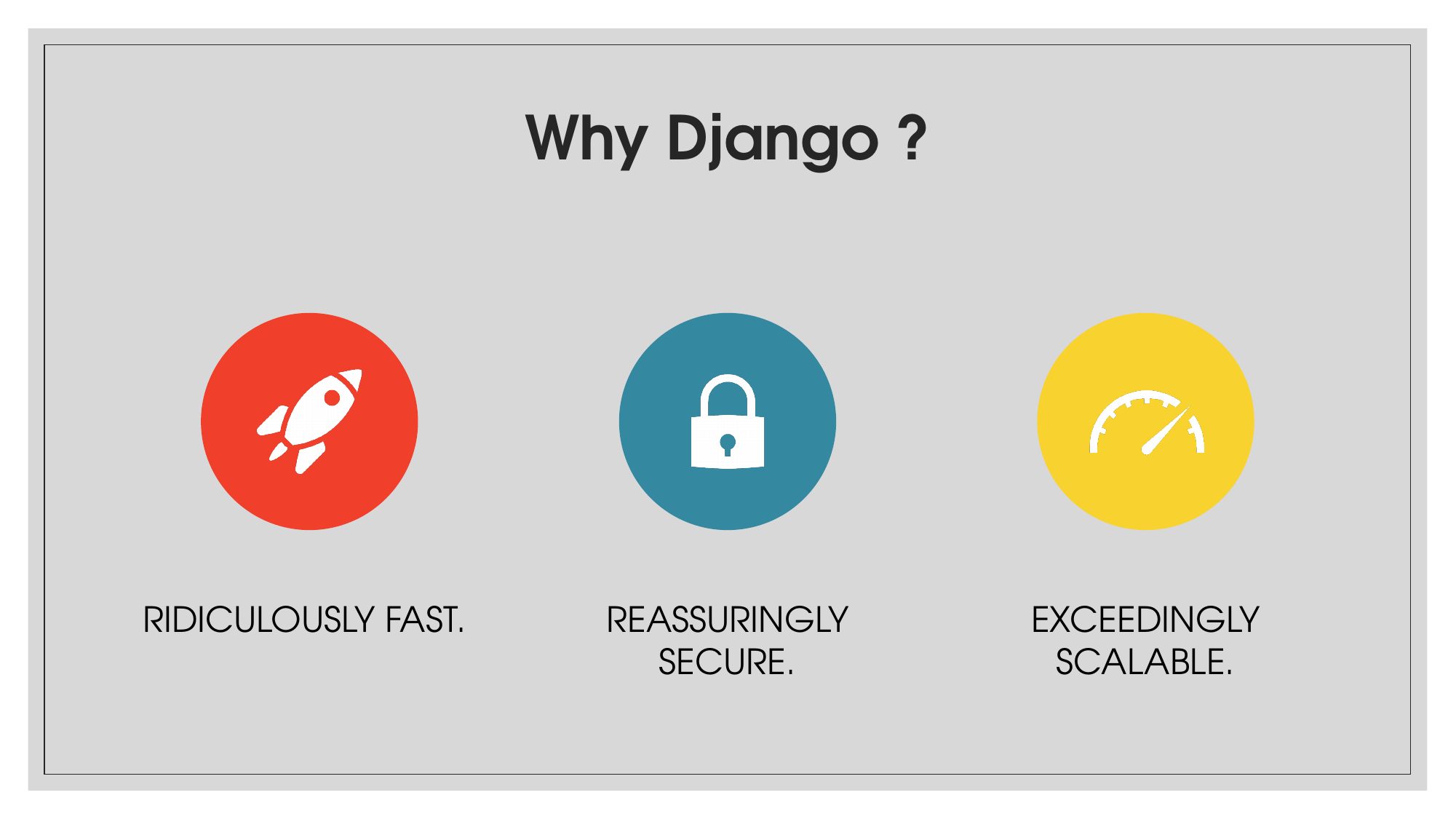

# Why Django ?
Ridiculously fast.
Reassuringly secure.
Exceedingly scalable.